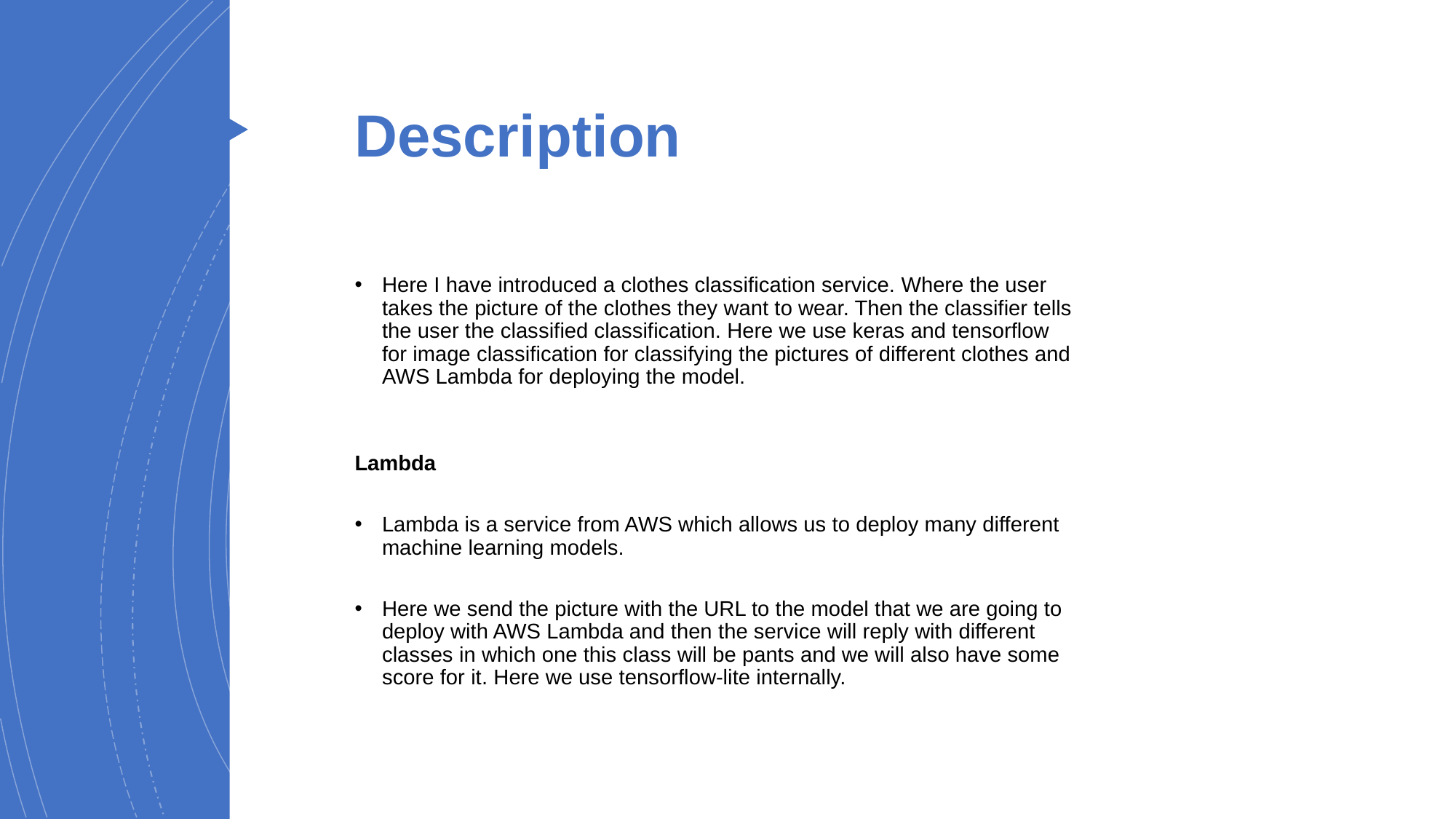

# Description

Here I have introduced a clothes classification service. Where the user takes the picture of the clothes they want to wear. Then the classifier tells the user the classified classification. Here we use keras and tensorflow for image classification for classifying the pictures of different clothes and AWS Lambda for deploying the model.
Lambda
Lambda is a service from AWS which allows us to deploy many different machine learning models.
Here we send the picture with the URL to the model that we are going to deploy with AWS Lambda and then the service will reply with different classes in which one this class will be pants and we will also have some score for it. Here we use tensorflow-lite internally.